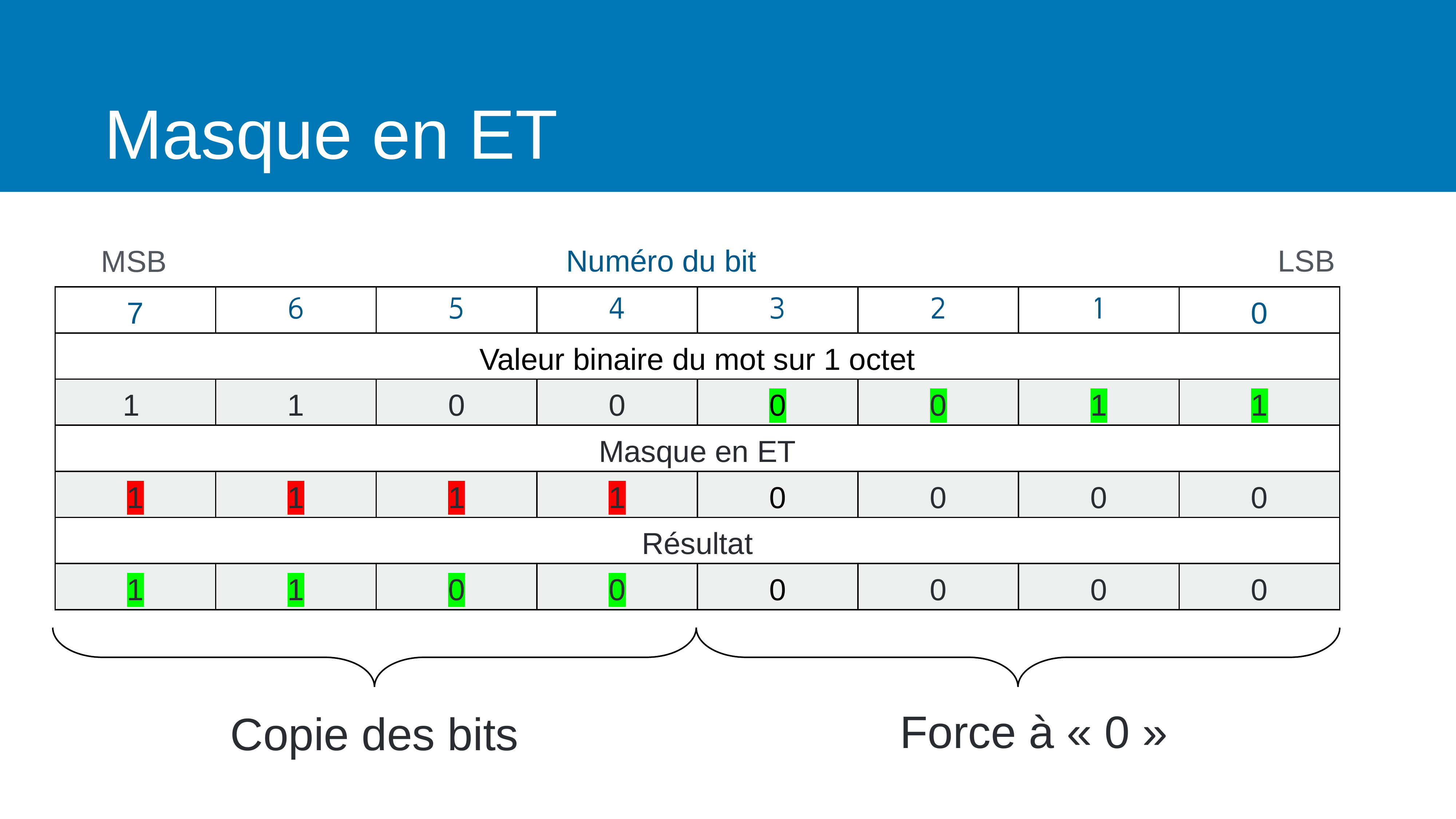

# Masque en ET
Numéro du bit
LSB
MSB
| 7 | 6 | 5 | 4 | 3 | 2 | 1 | 0 |
| --- | --- | --- | --- | --- | --- | --- | --- |
| Valeur binaire du mot sur 1 octet |  |  |  |  |  |  |  |
| 1 | 1 | 0 | 0 | 0 | 0 | 1 | 1 |
| Masque en ET |  |  |  |  |  |  |  |
| 1 | 1 | 1 | 1 | 0 | 0 | 0 | 0 |
| Résultat |  |  |  |  |  |  |  |
| 1 | 1 | 0 | 0 | 0 | 0 | 0 | 0 |

Force à « 0 »
Copie des bits